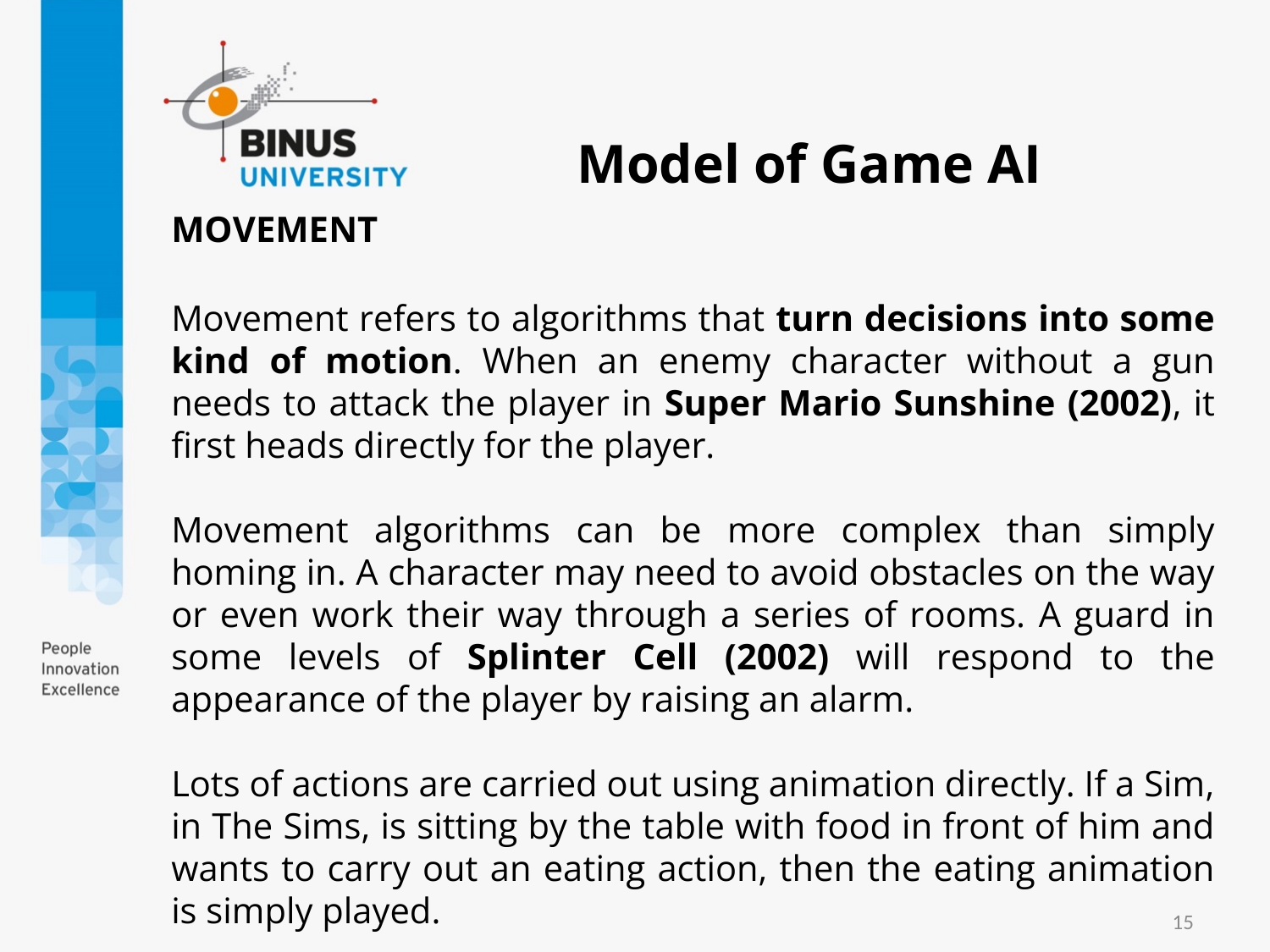

Model of Game AI
MOVEMENT

Movement refers to algorithms that turn decisions into some kind of motion. When an enemy character without a gun needs to attack the player in Super Mario Sunshine (2002), it first heads directly for the player.

Movement algorithms can be more complex than simply homing in. A character may need to avoid obstacles on the way or even work their way through a series of rooms. A guard in some levels of Splinter Cell (2002) will respond to the appearance of the player by raising an alarm.

Lots of actions are carried out using animation directly. If a Sim, in The Sims, is sitting by the table with food in front of him and wants to carry out an eating action, then the eating animation is simply played.
15